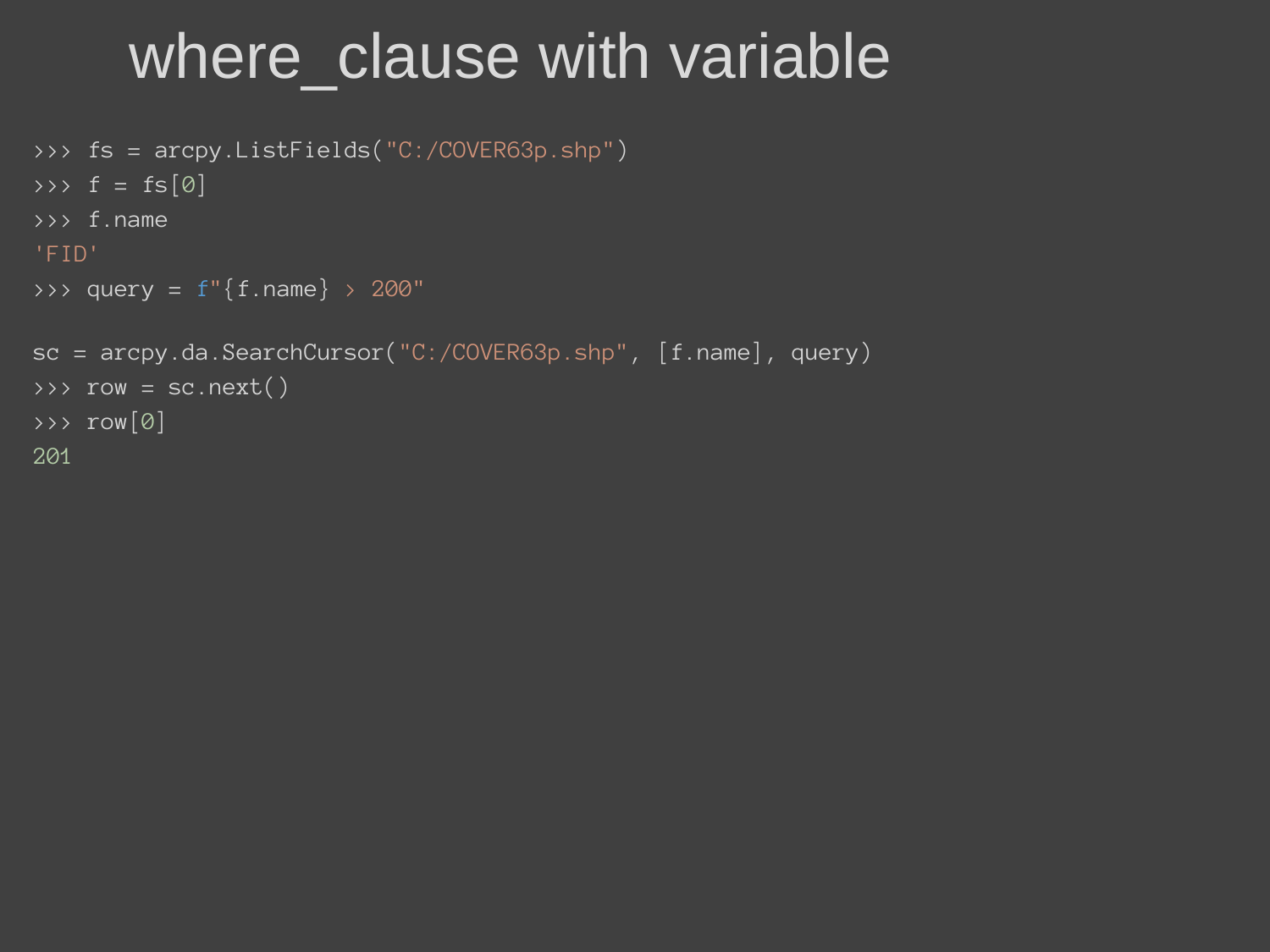

# where_clause with variable
>>> fs = arcpy.ListFields("C:/COVER63p.shp")
>>> f = fs[0]
>>> f.name
'FID'
>>> query = f"{f.name} > 200"
sc = arcpy.da.SearchCursor("C:/COVER63p.shp", [f.name], query)
>>> row = sc.next()
>>> row[0]
201